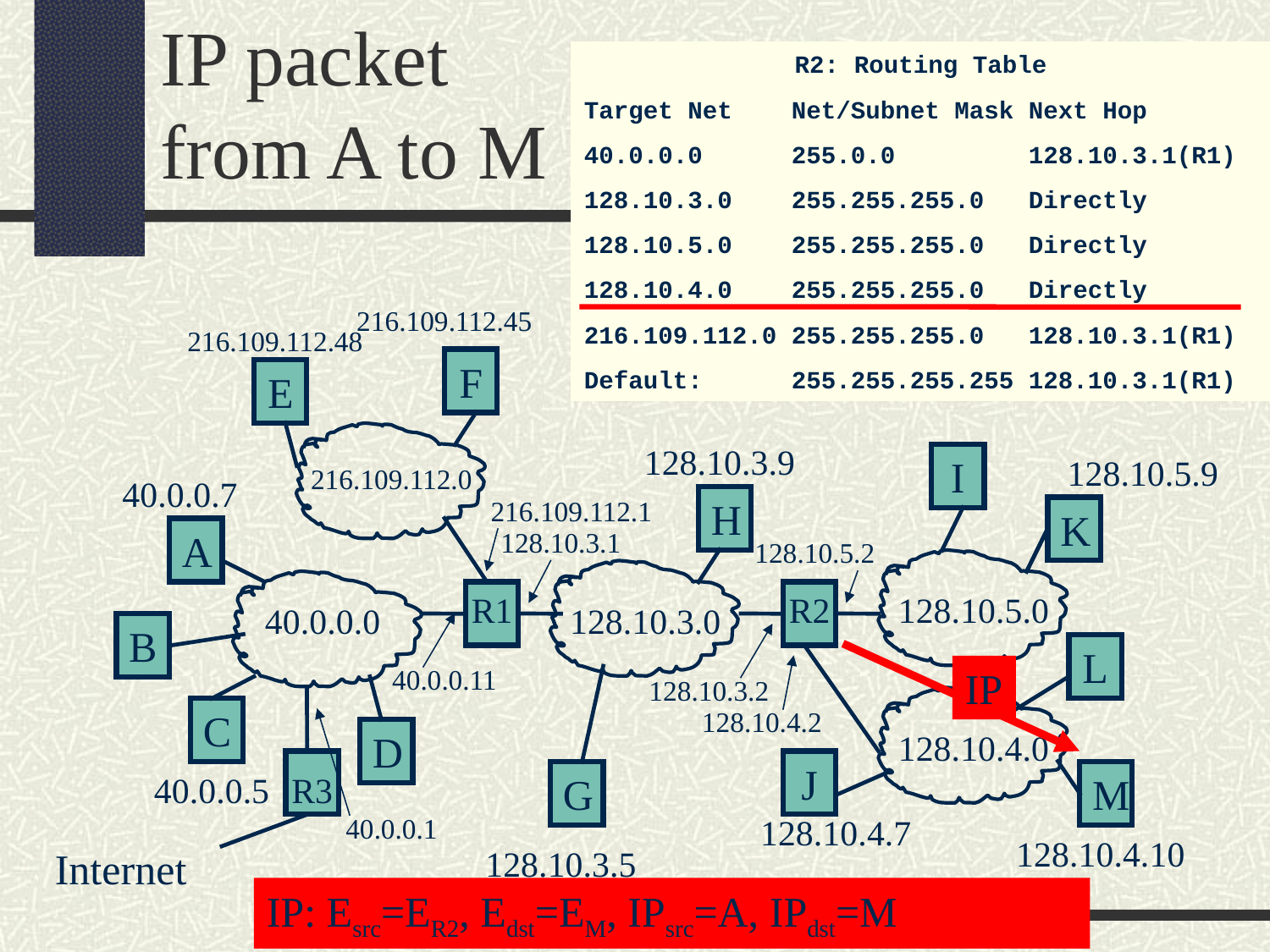

IP packet
from A to M

R2: Routing Table
Target Net    Net/Subnet Mask Next Hop
40.0.0.0      255.0.0         128.10.3.1(R1)
128.10.3.0    255.255.255.0   Directly
128.10.5.0    255.255.255.0   Directly
128.10.4.0    255.255.255.0   Directly
216.109.112.0 255.255.255.0   128.10.3.1(R1)
Default:      255.255.255.255 128.10.3.1(R1)
216.109.112.45

216.109.112.48

F

E

128.10.3.9

I
128.10.5.9
216.109.112.0
40.0.0.7
216.109.112.1

H

K

A

128.10.3.1

128.10.5.2

R1

R2

128.10.5.0
40.0.0.0
128.10.3.0

B

L

40.0.0.11
IP

128.10.3.2

C
128.10.4.2

D
128.10.4.0

J

40.0.0.5
R3

G

M

40.0.0.1
128.10.4.7

128.10.4.10
Internet
128.10.3.5
IP: Esrc=ER2, Edst=EM, IPsrc=A, IPdst=M